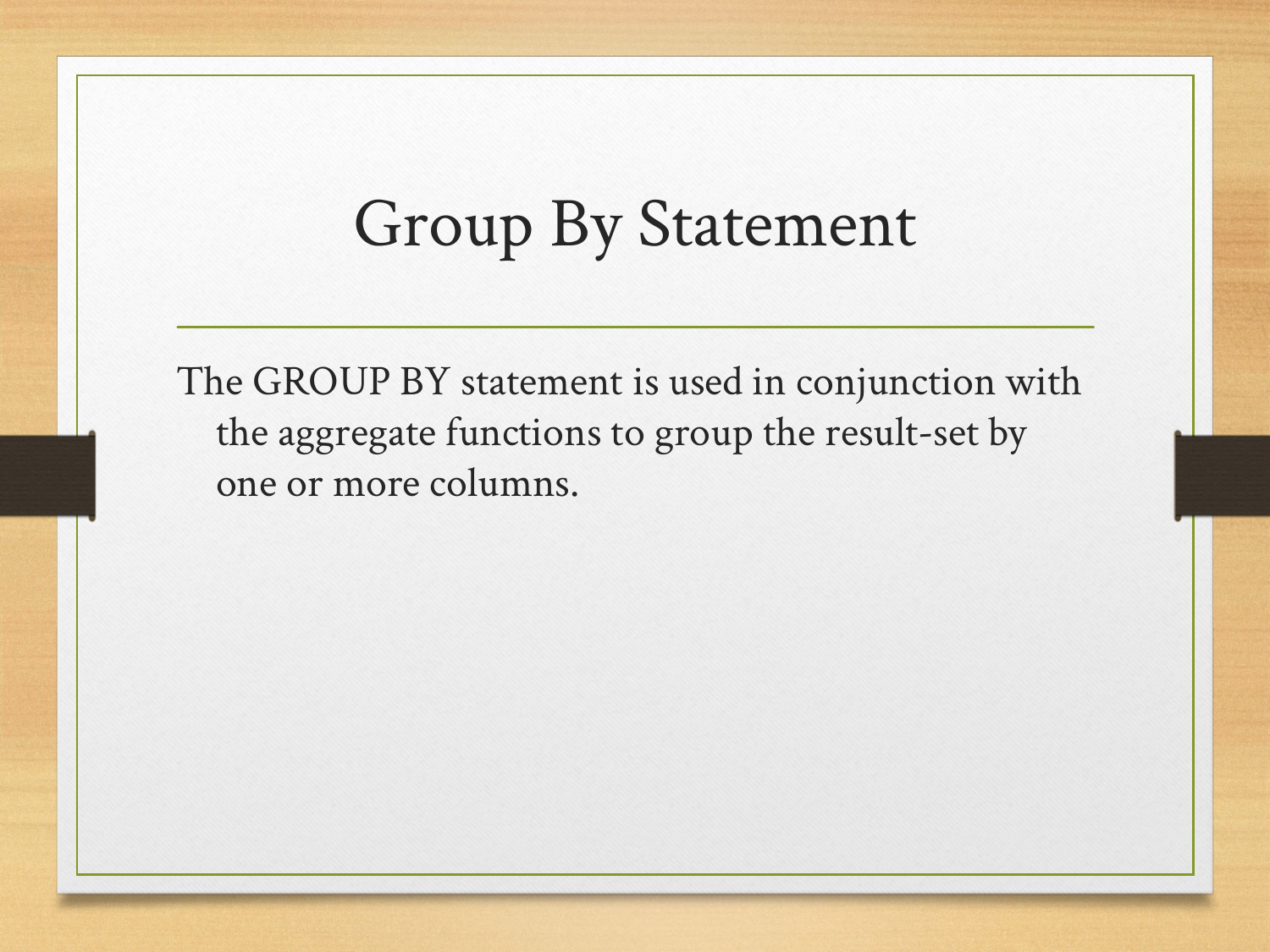

# Group By Statement
The GROUP BY statement is used in conjunction with the aggregate functions to group the result-set by one or more columns.